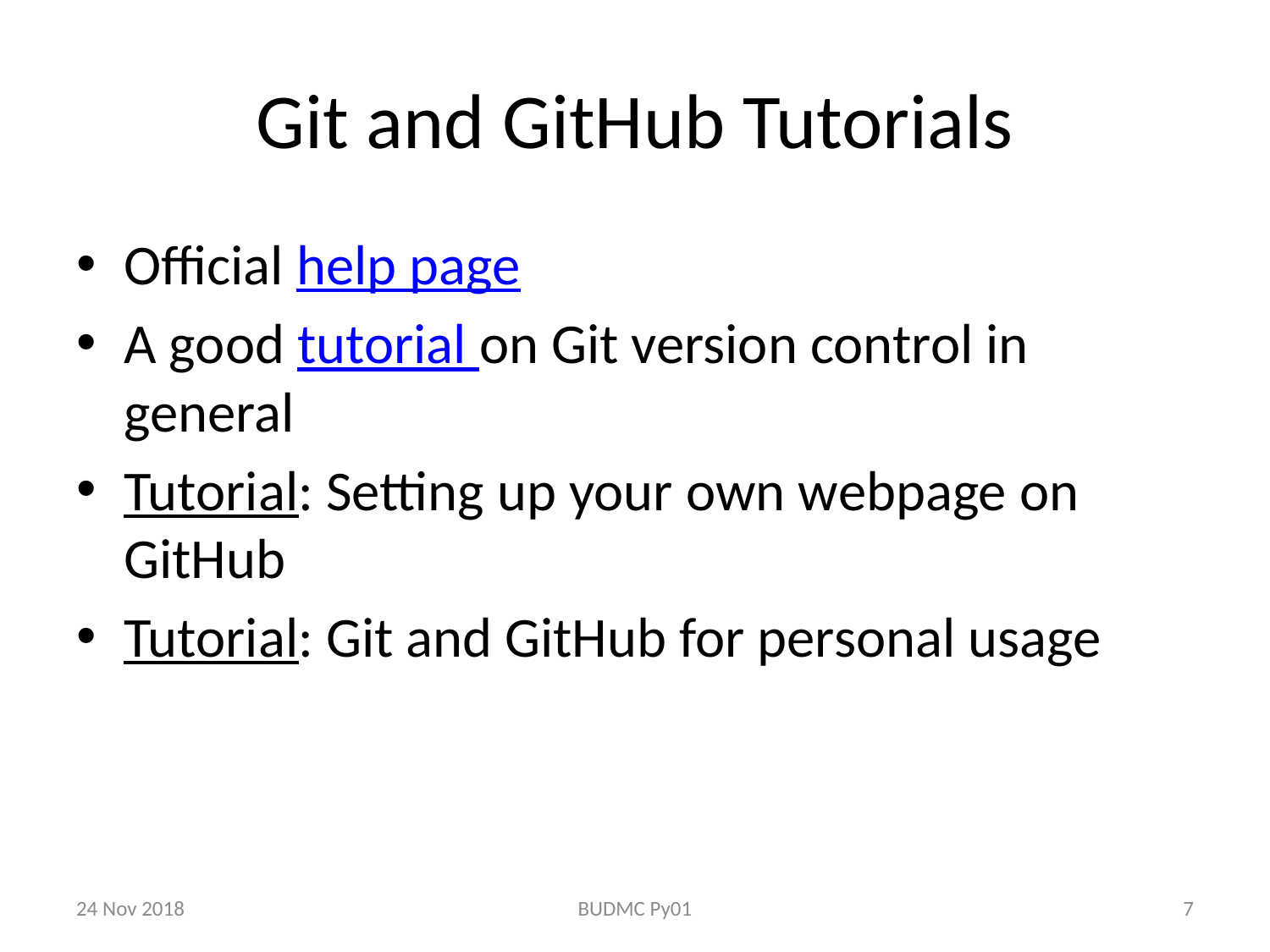

# Git and GitHub Tutorials
Official help page
A good tutorial on Git version control in general
Tutorial: Setting up your own webpage on GitHub
Tutorial: Git and GitHub for personal usage
24 Nov 2018
BUDMC Py01
7